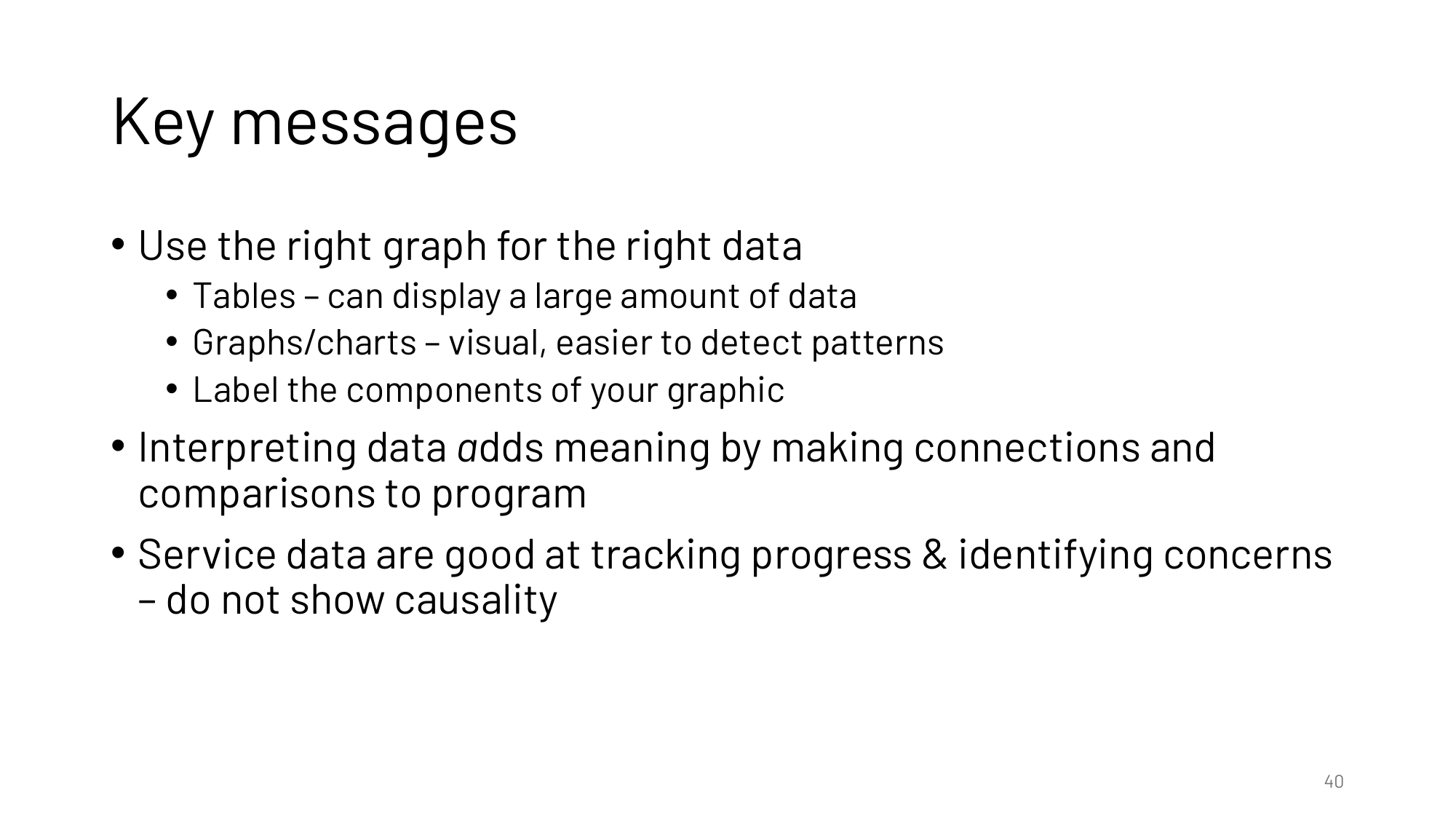

# Key messages
Use the right graph for the right data
Tables – can display a large amount of data
Graphs/charts – visual, easier to detect patterns
Label the components of your graphic
Interpreting data adds meaning by making connections and comparisons to program
Service data are good at tracking progress & identifying concerns – do not show causality

40